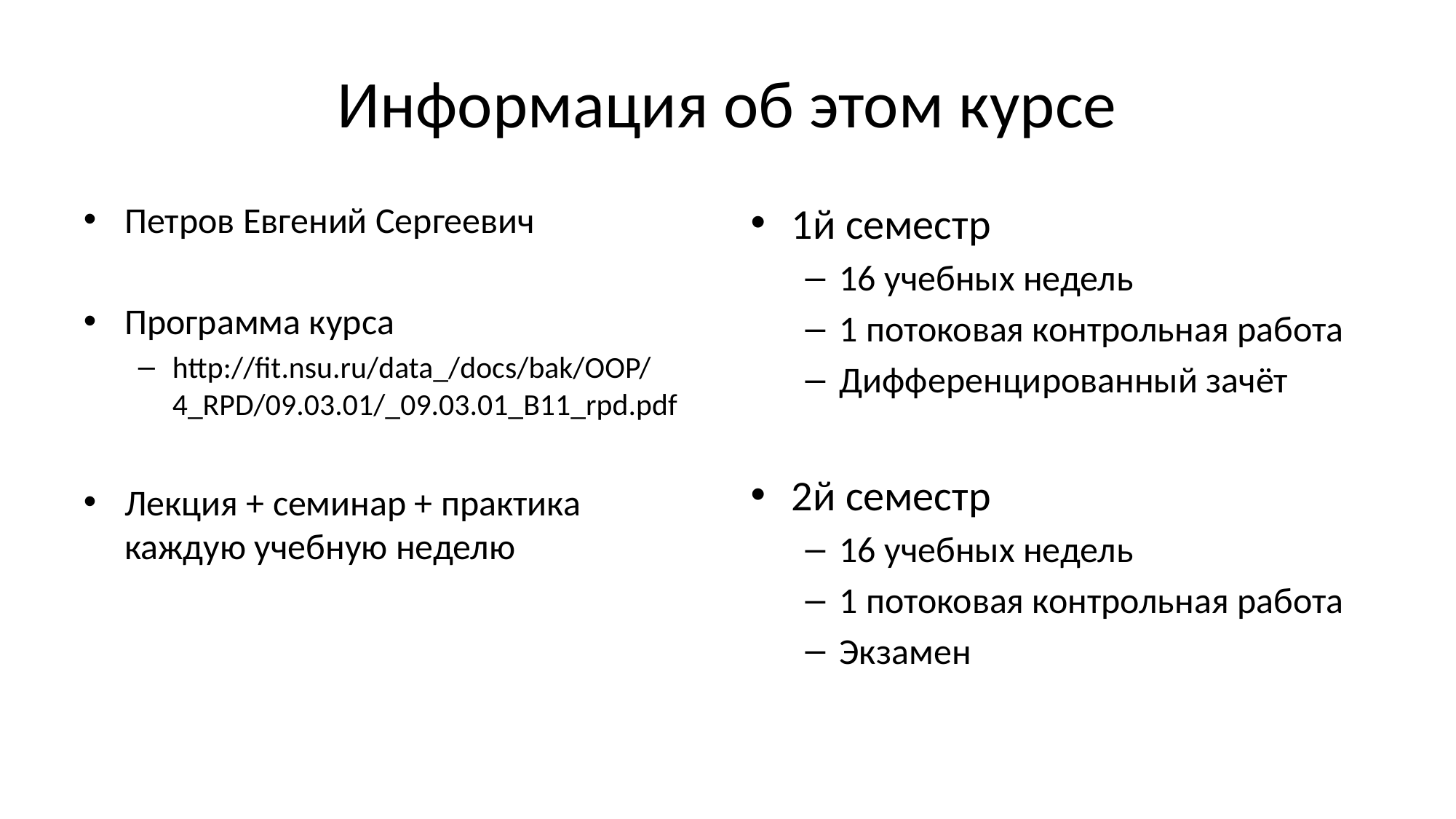

# Информация об этом курсе
Петров Евгений Сергеевич

Программа курса
http://fit.nsu.ru/data_/docs/bak/OOP/4_RPD/09.03.01/_09.03.01_B11_rpd.pdf

Лекция + семинар + практика каждую учебную неделю

1й семестр
16 учебных недель
1 потоковая контрольная работа
Дифференцированный зачёт

2й семестр
16 учебных недель
1 потоковая контрольная работа
Экзамен